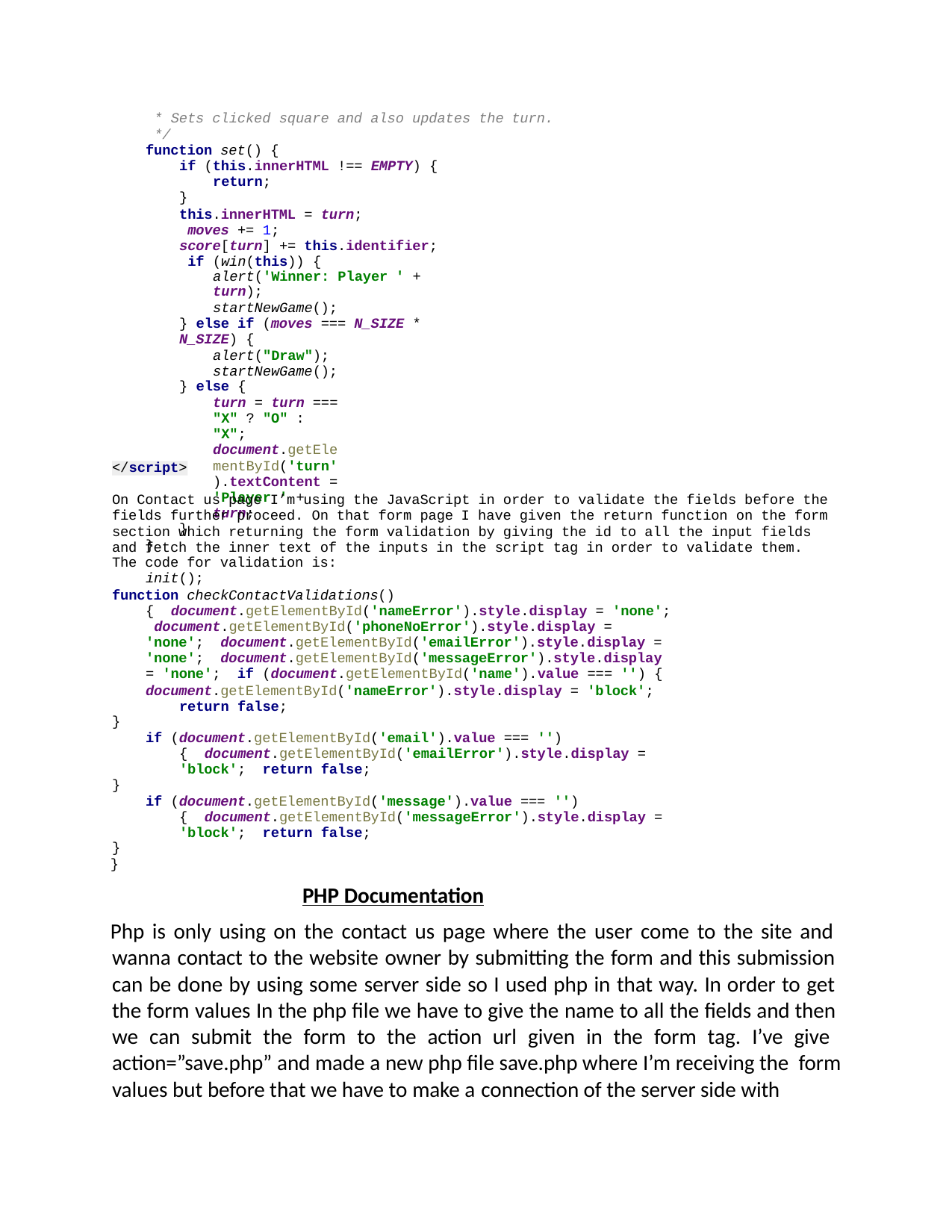

* Sets clicked square and also updates the turn.
*/
function set() {
if (this.innerHTML !== EMPTY) {
return;
}
this.innerHTML = turn;  moves += 1;
score[turn] += this.identifier;  if (win(this)) {
alert('Winner: Player ' + turn);
startNewGame();
} else if (moves === N_SIZE * N_SIZE) {
alert("Draw");  startNewGame();
} else {
turn = turn === "X" ? "O" : "X";
document.getElementById('turn').textContent = 'Player ' + turn;
}
}

init();
</script>
On Contact us page I’m using the JavaScript in order to validate the fields before the  fields further proceed. On that form page I have given the return function on the form  section which returning the form validation by giving the id to all the input fields  and fetch the inner text of the inputs in the script tag in order to validate them.
The code for validation is:

function checkContactValidations() {  document.getElementById('nameError').style.display = 'none';  document.getElementById('phoneNoError').style.display = 'none';  document.getElementById('emailError').style.display = 'none';  document.getElementById('messageError').style.display = 'none';  if (document.getElementById('name').value === '') {
document.getElementById('nameError').style.display = 'block';  return false;
}
if (document.getElementById('email').value === '') {  document.getElementById('emailError').style.display = 'block';  return false;
}
if (document.getElementById('message').value === '') {  document.getElementById('messageError').style.display = 'block';  return false;
}
}
PHP Documentation
Php is only using on the contact us page where the user come to the site and  wanna contact to the website owner by submitting the form and this submission  can be done by using some server side so I used php in that way. In order to get  the form values In the php file we have to give the name to all the fields and then  we can submit the form to the action url given in the form tag. I’ve give  action=”save.php” and made a new php file save.php where I’m receiving the  form values but before that we have to make a connection of the server side with